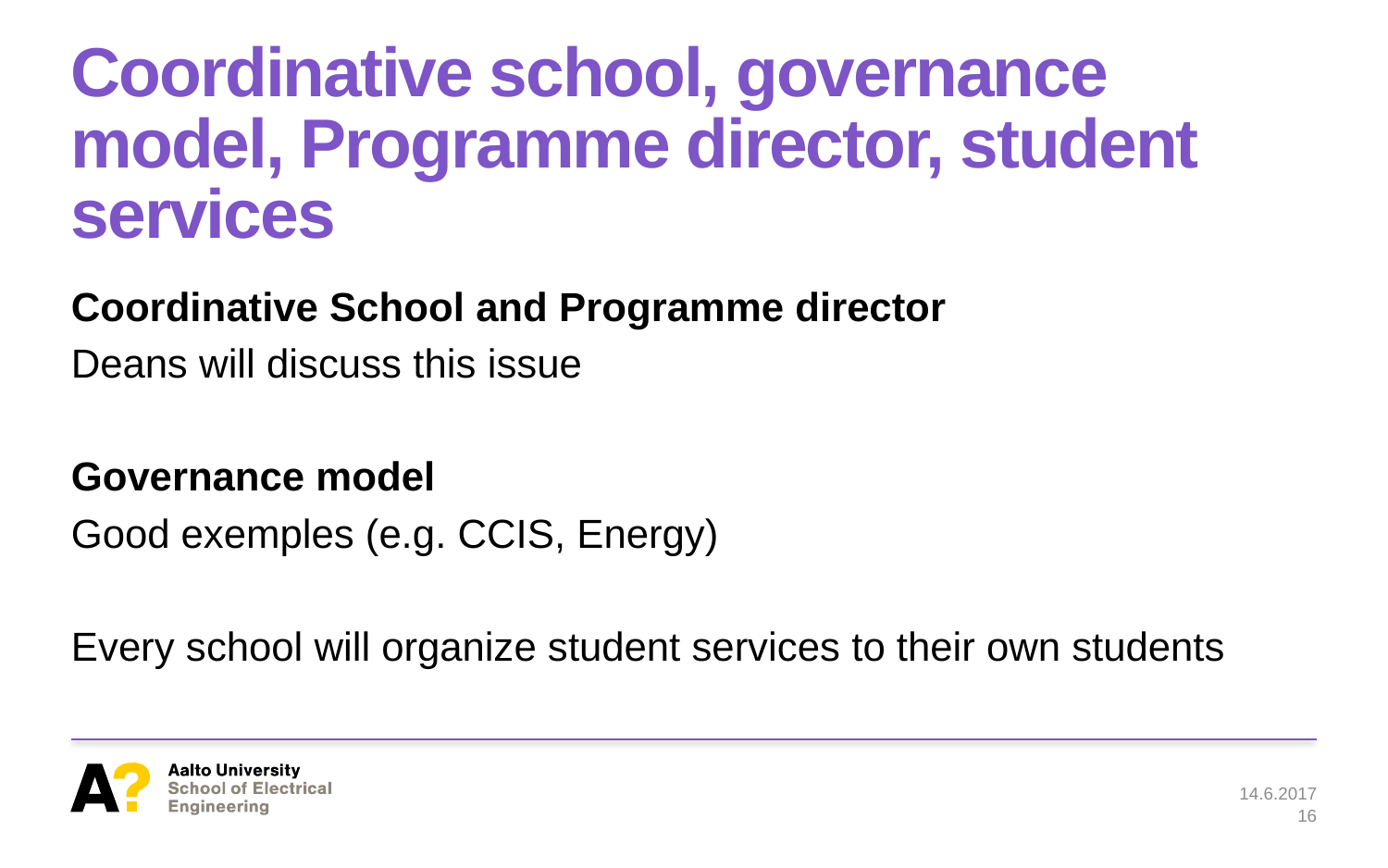

# Coordinative school, governance  model, Programme director, student services
Coordinative School and Programme director
Deans will discuss this issue

Governance model
Good exemples (e.g. CCIS, Energy)

Every school will organize student services to their own students
14.6.2017
16